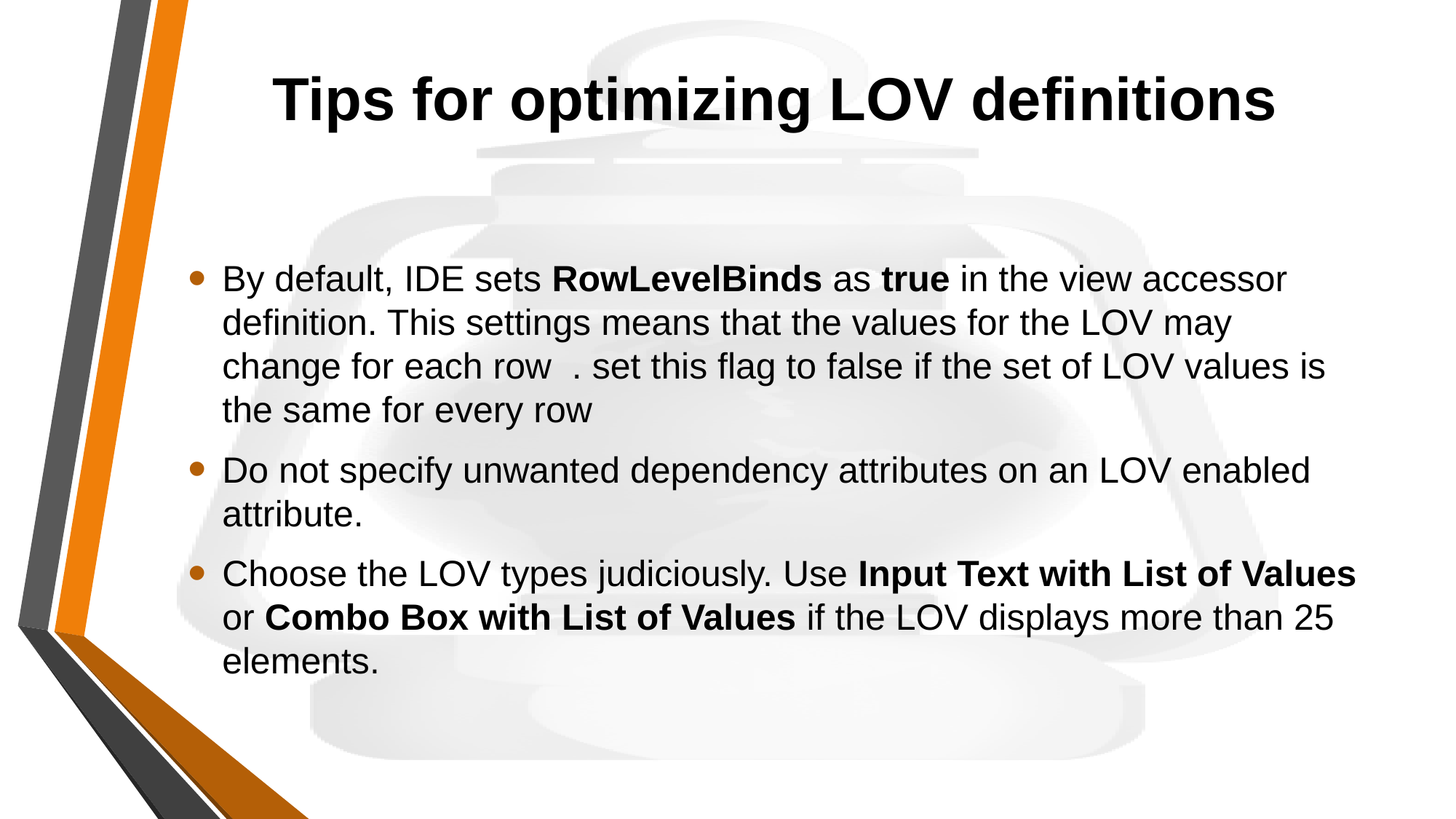

# Tips for optimizing LOV definitions
By default, IDE sets RowLevelBinds as true in the view accessor definition. This settings means that the values for the LOV may change for each row  . set this flag to false if the set of LOV values is the same for every row
Do not specify unwanted dependency attributes on an LOV enabled attribute.
Choose the LOV types judiciously. Use Input Text with List of Values or Combo Box with List of Values if the LOV displays more than 25 elements.